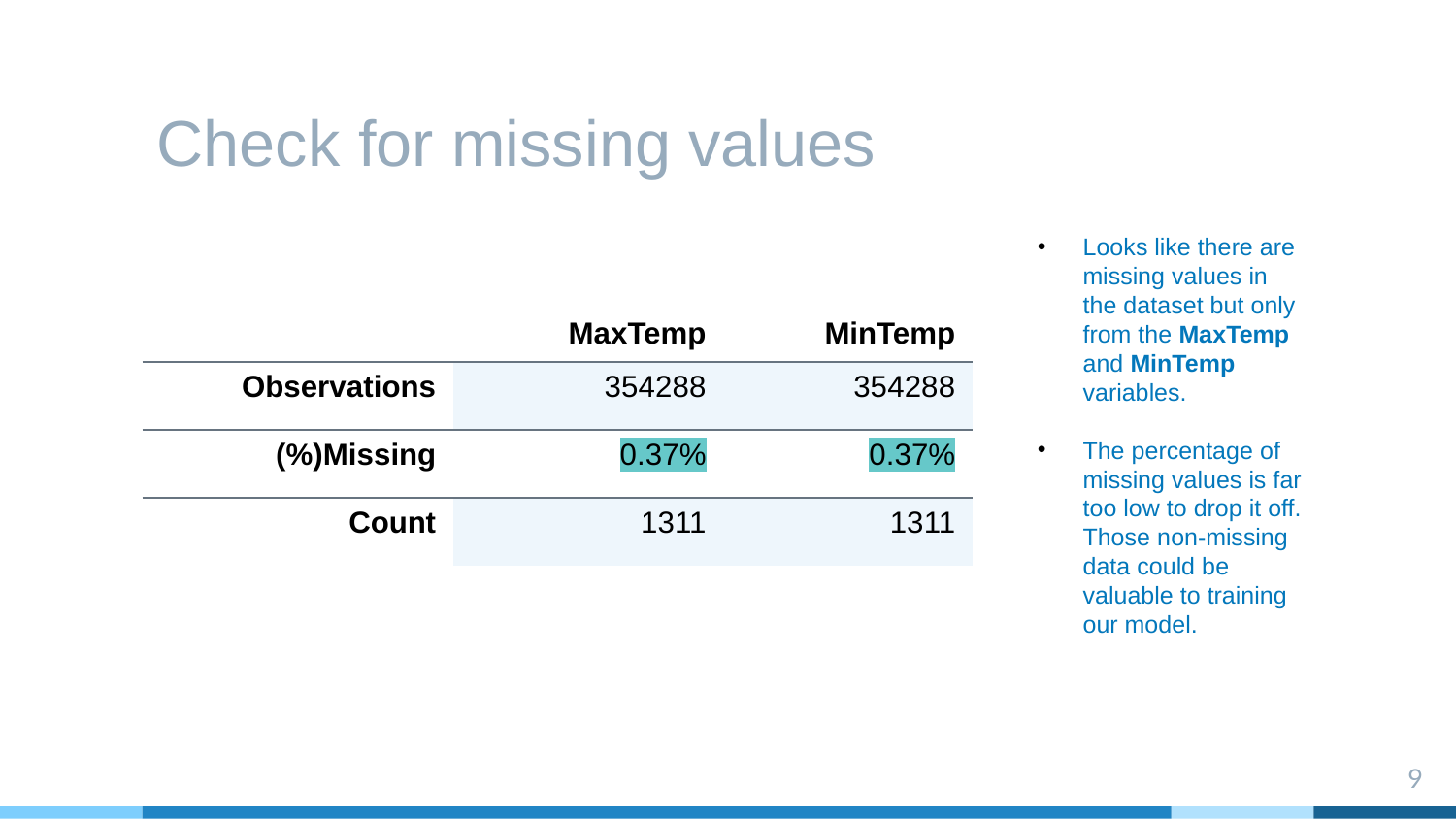

# Check for missing values
Looks like there are missing values in the dataset but only from the MaxTemp and MinTemp variables.
The percentage of missing values is far too low to drop it off. Those non-missing data could be valuable to training our model.
|  | MaxTemp | MinTemp |
| --- | --- | --- |
| Observations | 354288 | 354288 |
| (%)Missing | 0.37% | 0.37% |
| Count | 1311 | 1311 |
9